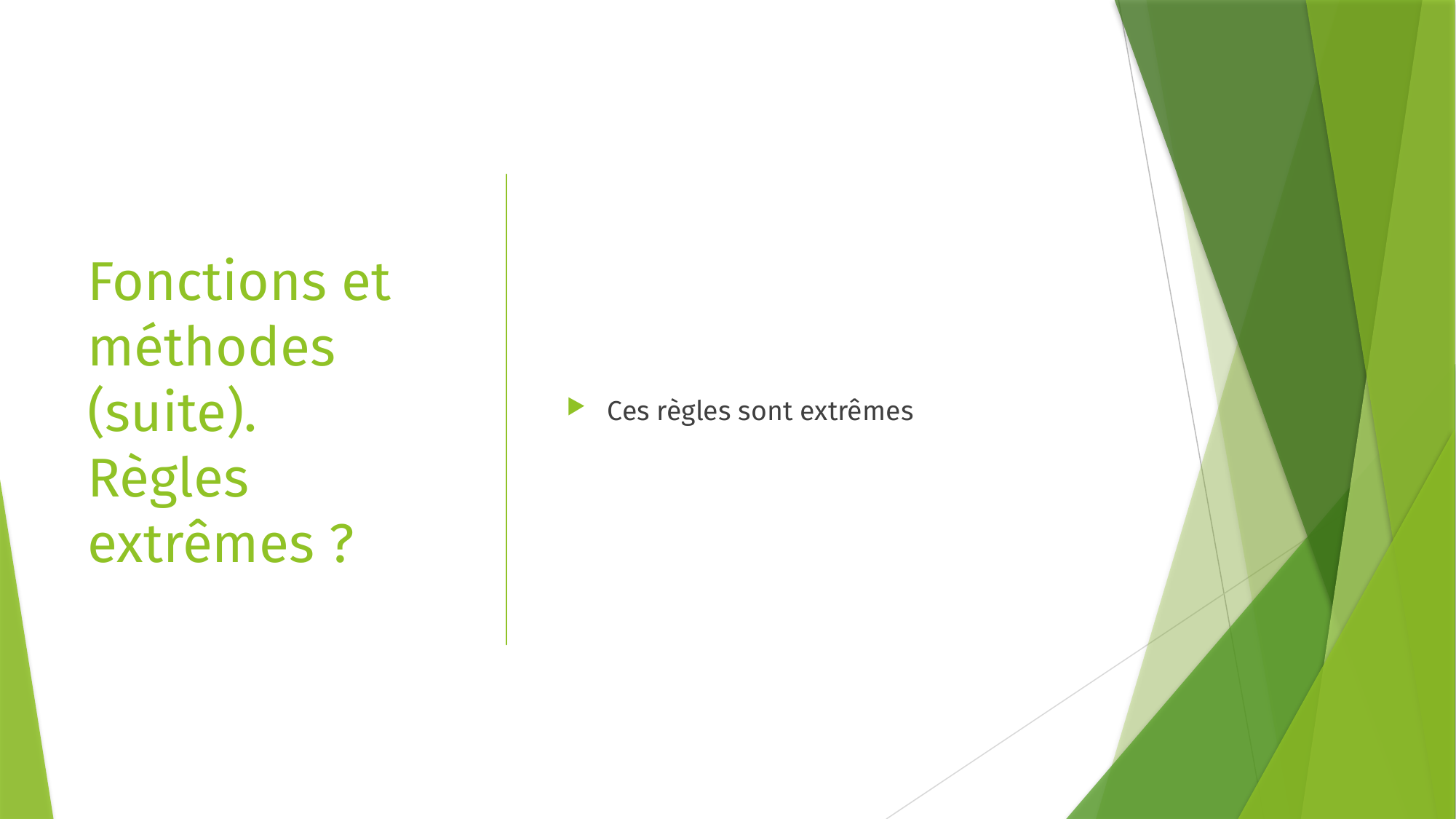

# Fonctions et méthodes (suite). Règles extrêmes ?
Ces règles sont extrêmes